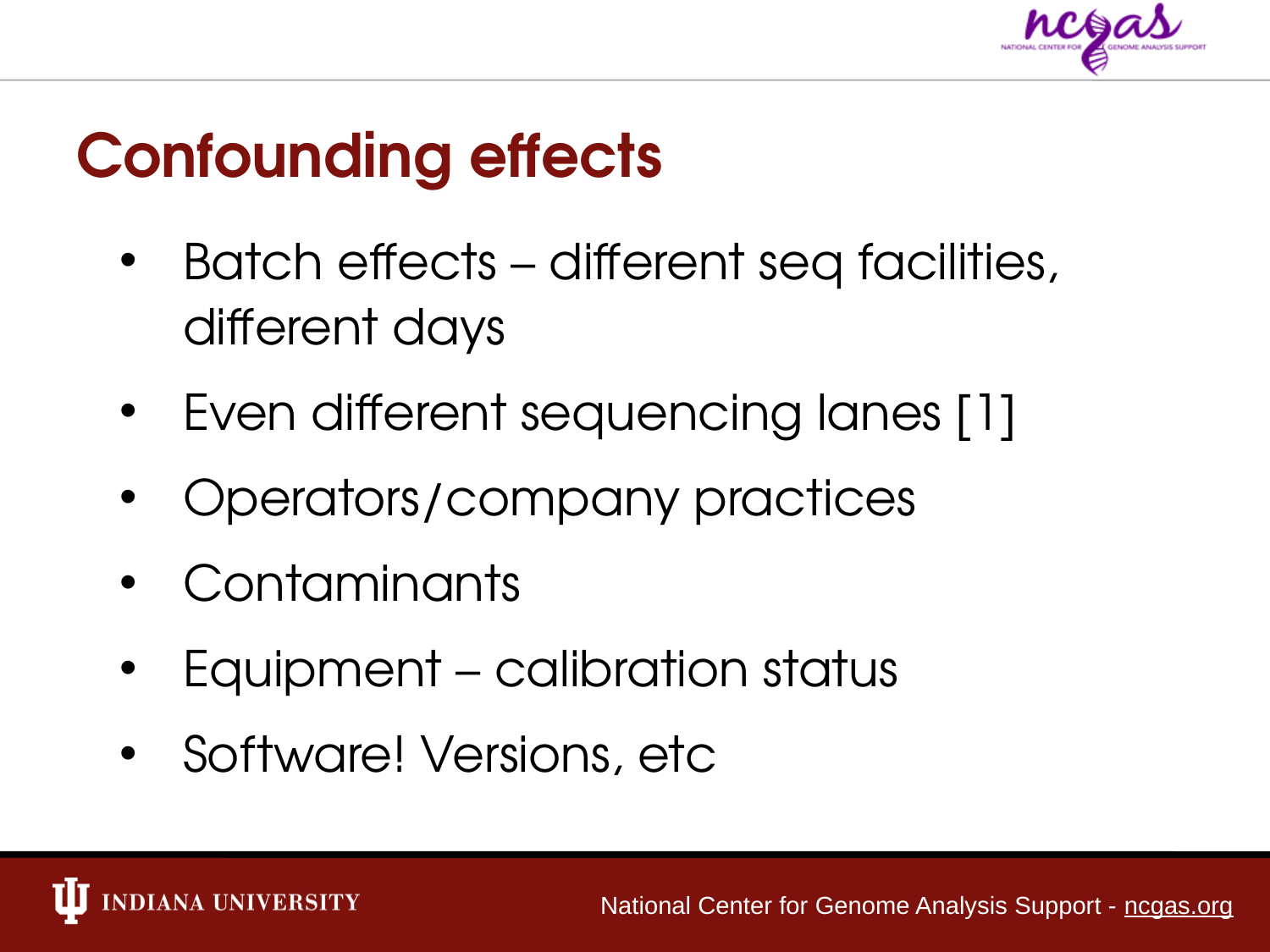

Confounding effects
Batch effects – different seq facilities, different days
Even different sequencing lanes [1]
Operators/company practices
Contaminants
Equipment – calibration status
Software! Versions, etc

National Center for Genome Analysis Support - ncgas.org